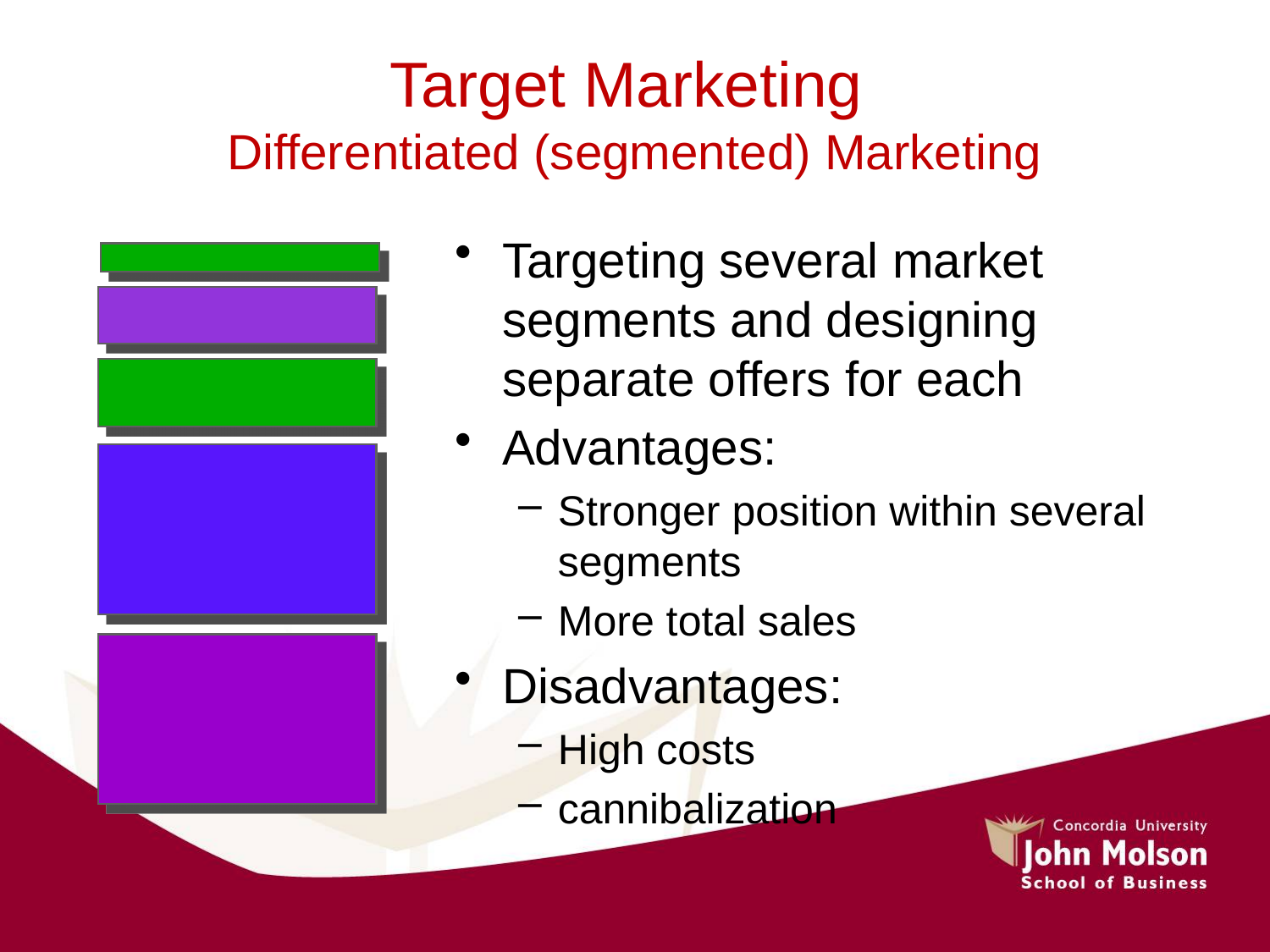

# Target Marketing Differentiated (segmented) Marketing

Targeting several market segments and designing separate offers for each
Advantages:
Stronger position within several segments
More total sales
Disadvantages:
High costs
cannibalization